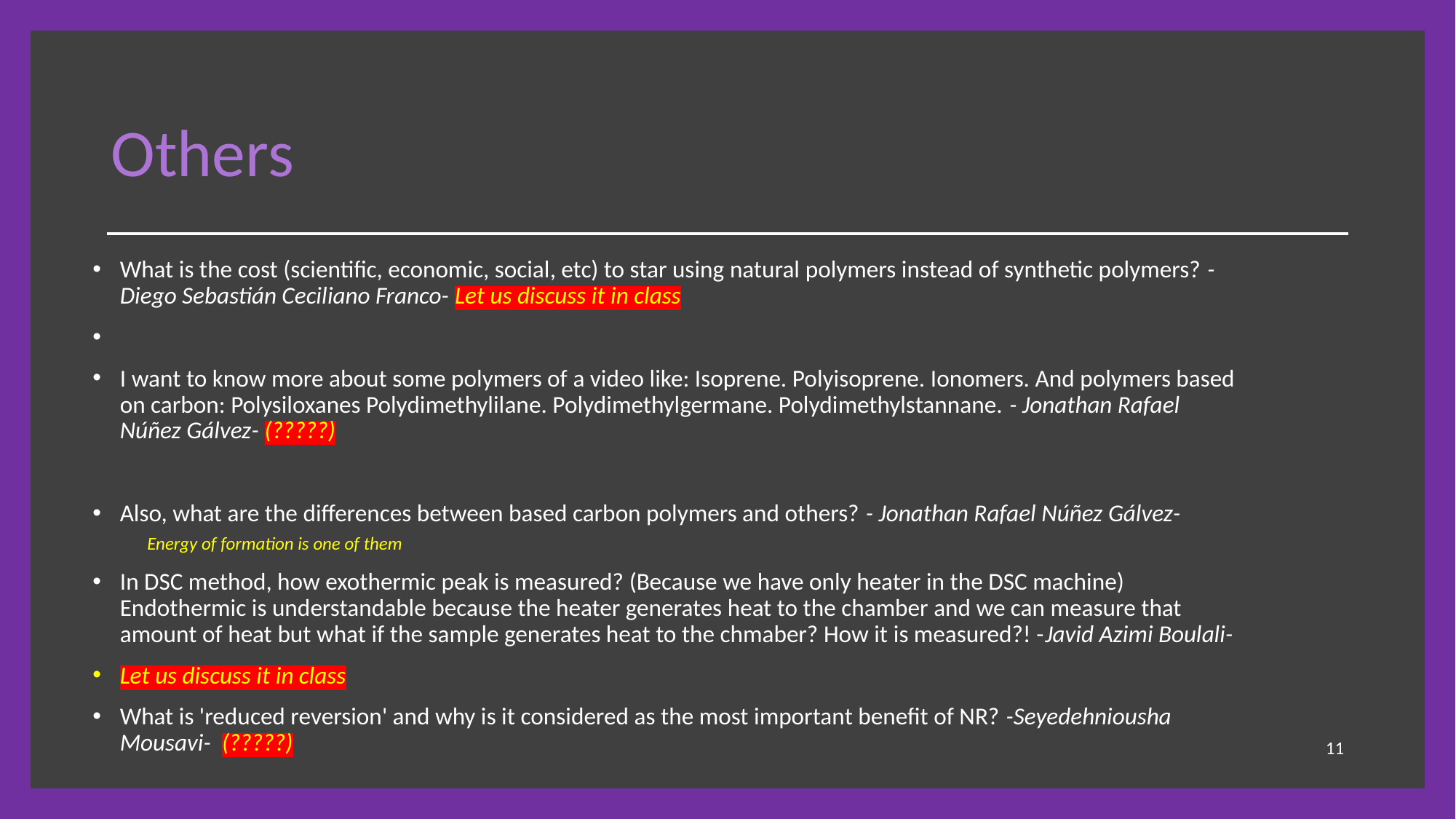

# Others
What is the cost (scientific, economic, social, etc) to star using natural polymers instead of synthetic polymers? -Diego Sebastián Ceciliano Franco- Let us discuss it in class

I want to know more about some polymers of a video like: Isoprene. Polyisoprene. Ionomers. And polymers based on carbon: Polysiloxanes Polydimethylilane. Polydimethylgermane. Polydimethylstannane. - Jonathan Rafael Núñez Gálvez- (?????)

Also, what are the differences between based carbon polymers and others? - Jonathan Rafael Núñez Gálvez-
Energy of formation is one of them
In DSC method, how exothermic peak is measured? (Because we have only heater in the DSC machine) Endothermic is understandable because the heater generates heat to the chamber and we can measure that amount of heat but what if the sample generates heat to the chmaber? How it is measured?! -Javid Azimi Boulali-
Let us discuss it in class
What is 'reduced reversion' and why is it considered as the most important benefit of NR? -Seyedehniousha Mousavi-  (?????)

- Is "Temperature of fusion" the same as "Melting temperature"? -Marco Salazar Meza-

11